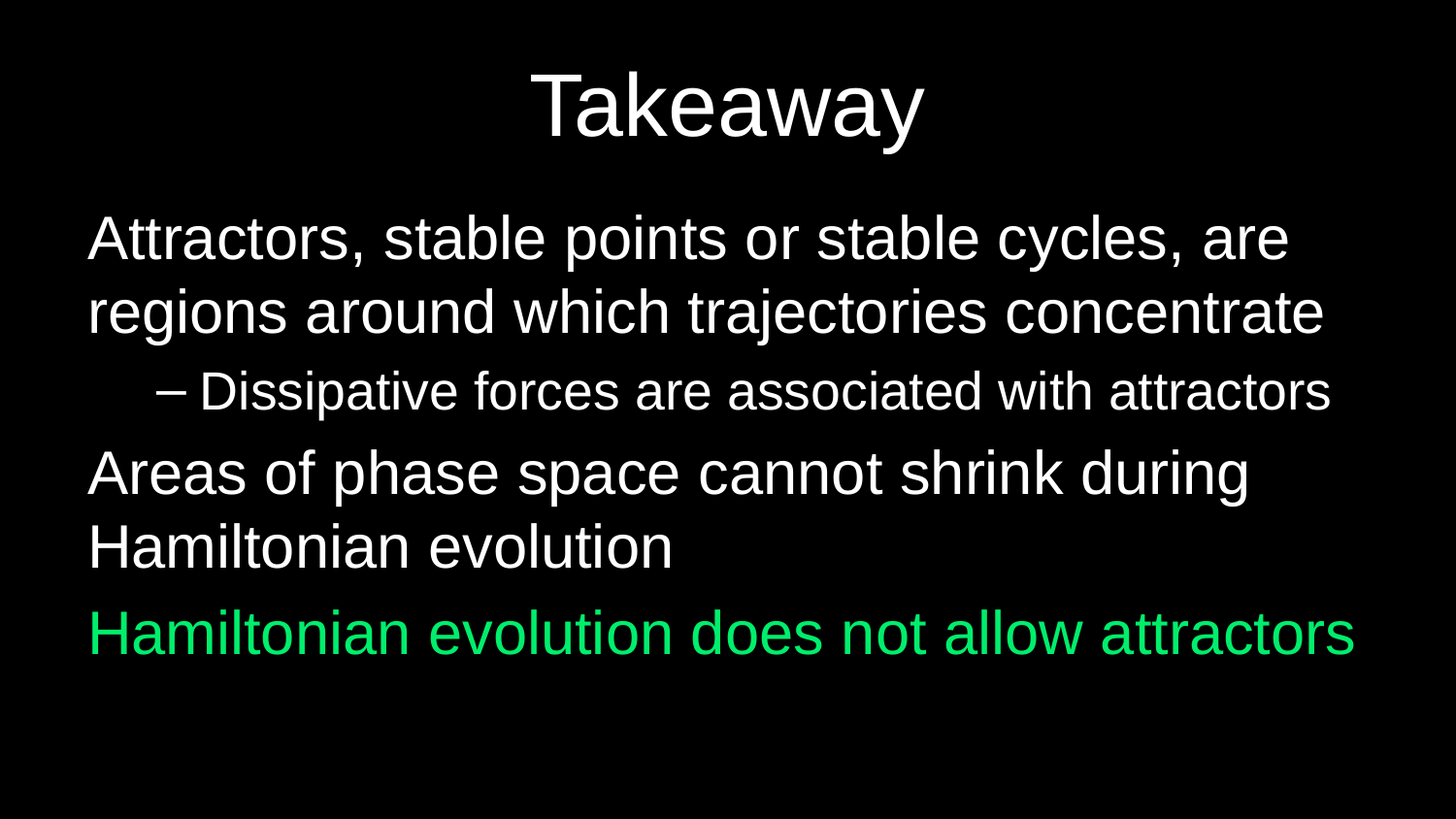

# Takeaway
Attractors, stable points or stable cycles, are regions around which trajectories concentrate
Dissipative forces are associated with attractors
Areas of phase space cannot shrink during Hamiltonian evolution
Hamiltonian evolution does not allow attractors